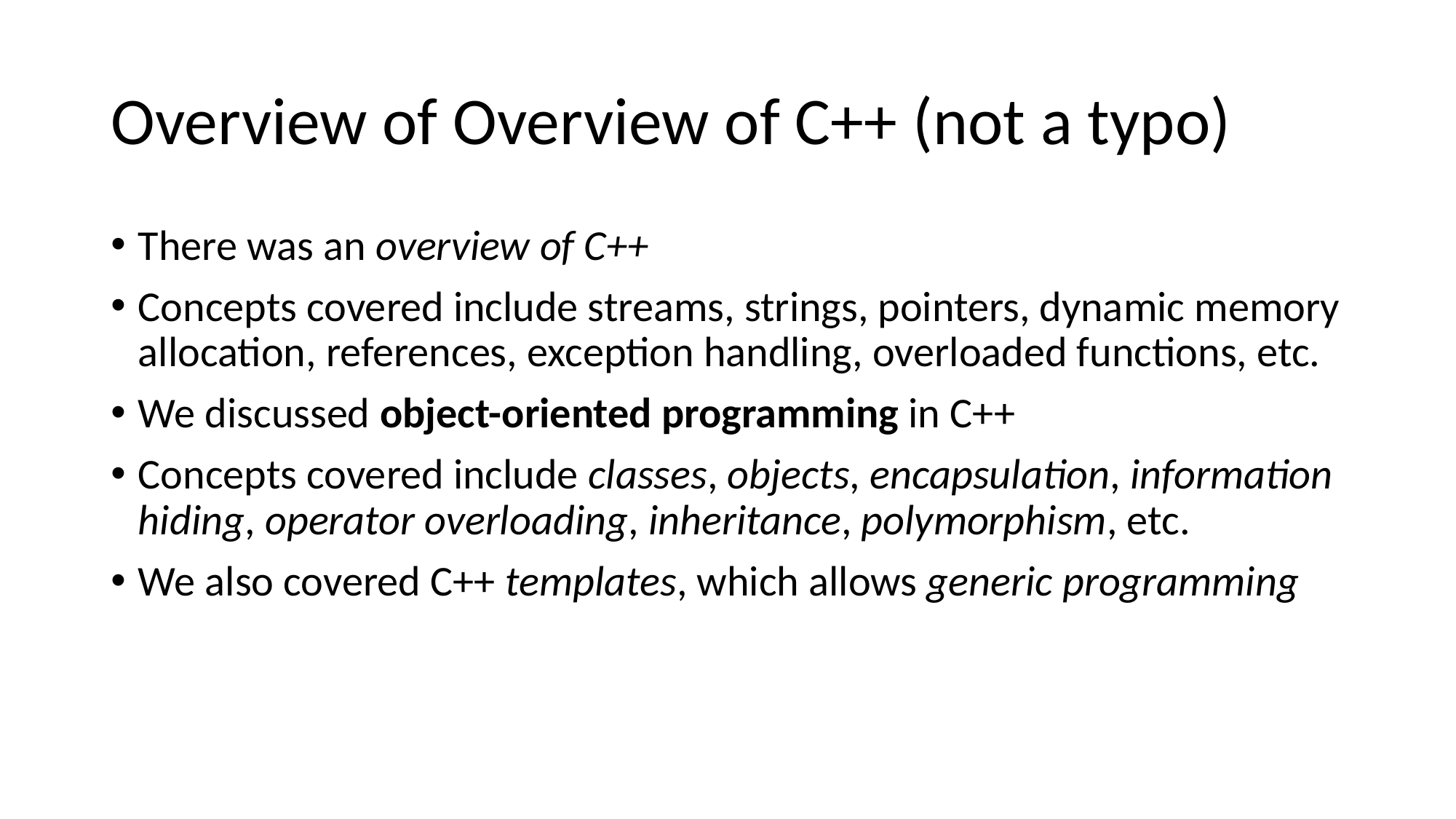

# Overview of Overview of C++ (not a typo)
There was an overview of C++
Concepts covered include streams, strings, pointers, dynamic memory allocation, references, exception handling, overloaded functions, etc.
We discussed object-oriented programming in C++
Concepts covered include classes, objects, encapsulation, information hiding, operator overloading, inheritance, polymorphism, etc.
We also covered C++ templates, which allows generic programming